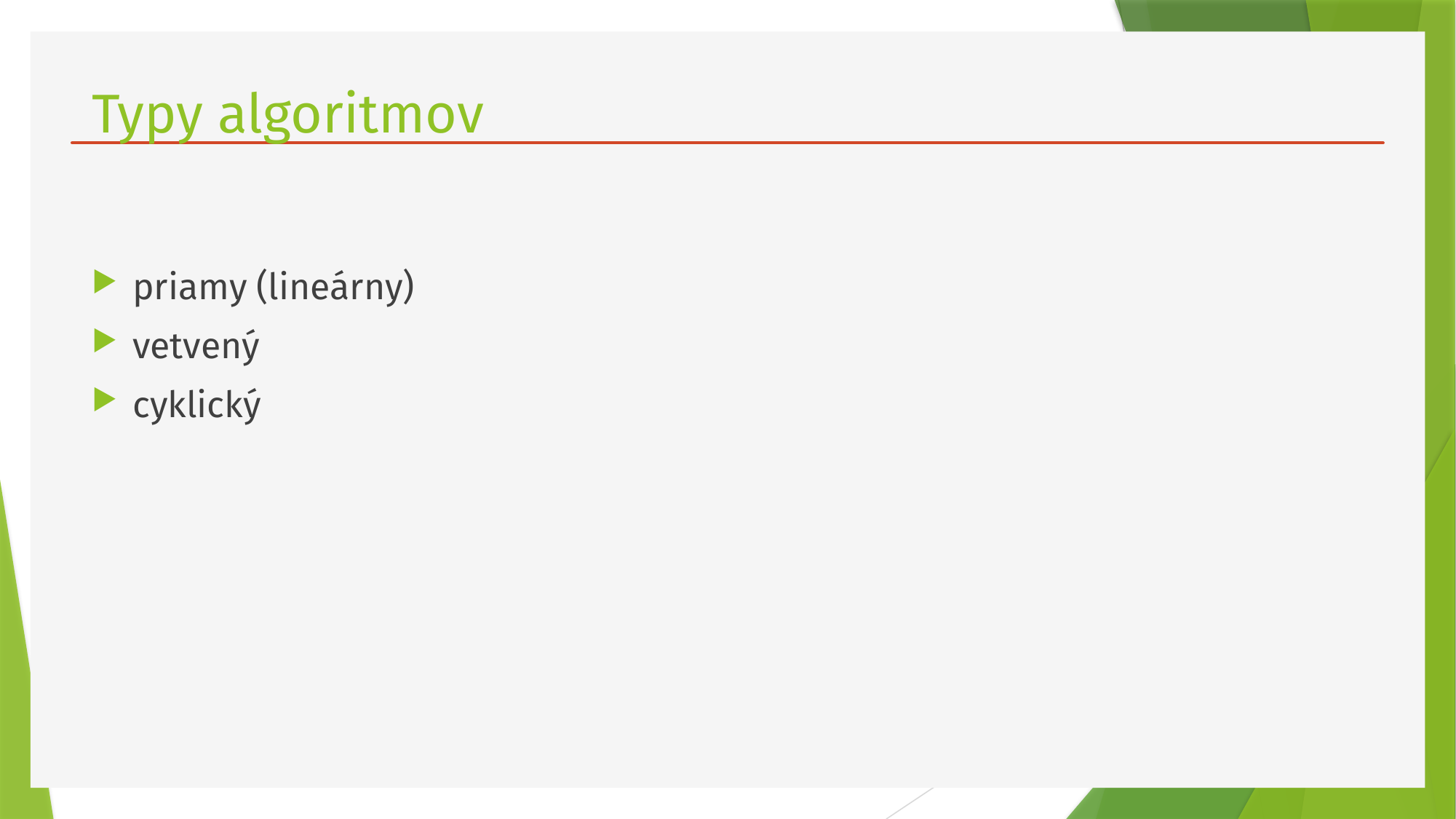

# Typy algoritmov
priamy (lineárny)
vetvený
cyklický